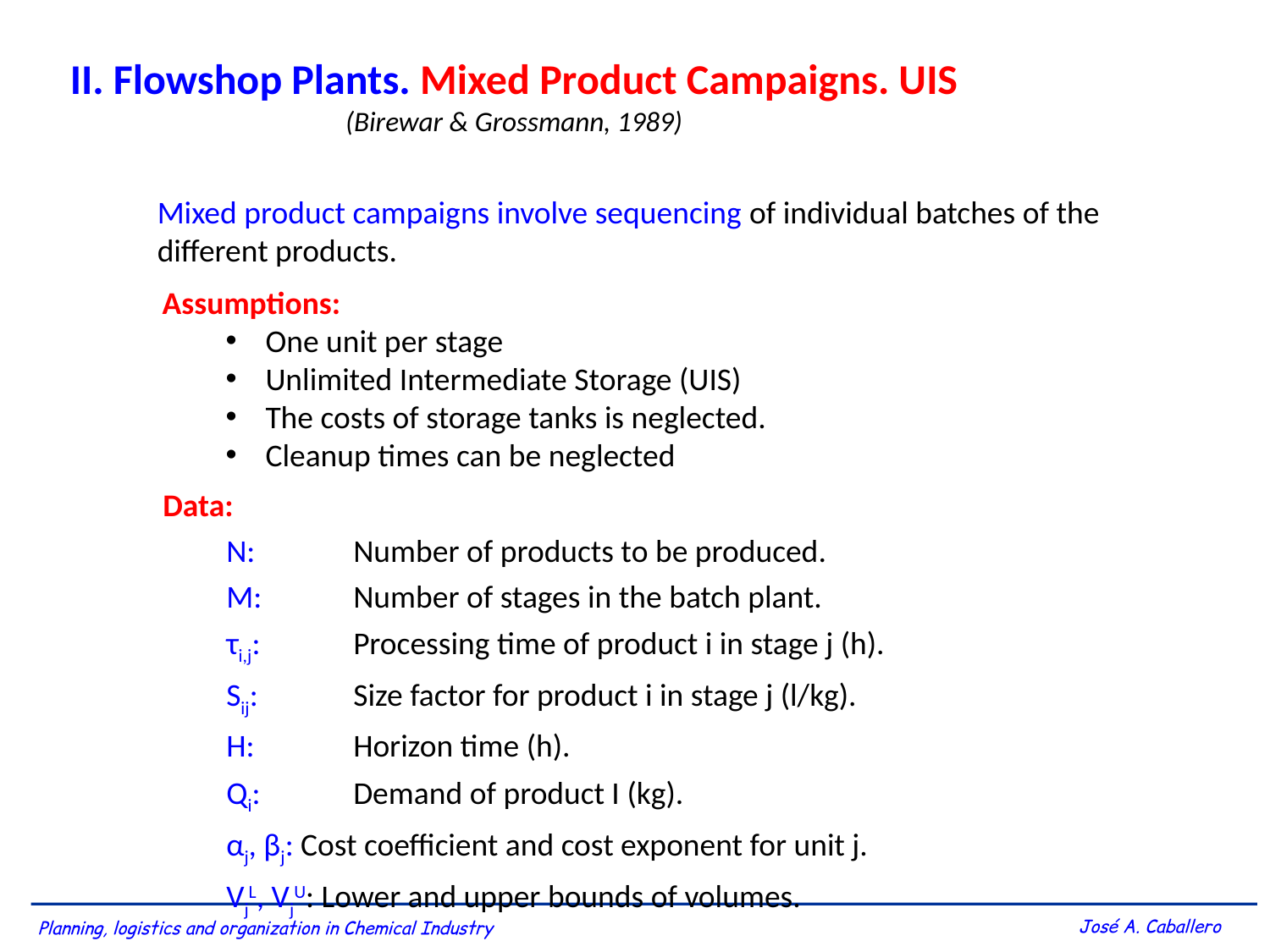

II. Flowshop Plants. Mixed Product Campaigns. UIS
(Birewar & Grossmann, 1989)
Mixed product campaigns involve sequencing of individual batches of the different products.
Assumptions:
One unit per stage
Unlimited Intermediate Storage (UIS)
The costs of storage tanks is neglected.
Cleanup times can be neglected
Data:
N:	Number of products to be produced.
M:	Number of stages in the batch plant.
τi,j:	Processing time of product i in stage j (h).
Sij:	Size factor for product i in stage j (l/kg).
H:	Horizon time (h).
Qi:	Demand of product I (kg).
αj, βj: Cost coefficient and cost exponent for unit j.
VjL, VjU: Lower and upper bounds of volumes.